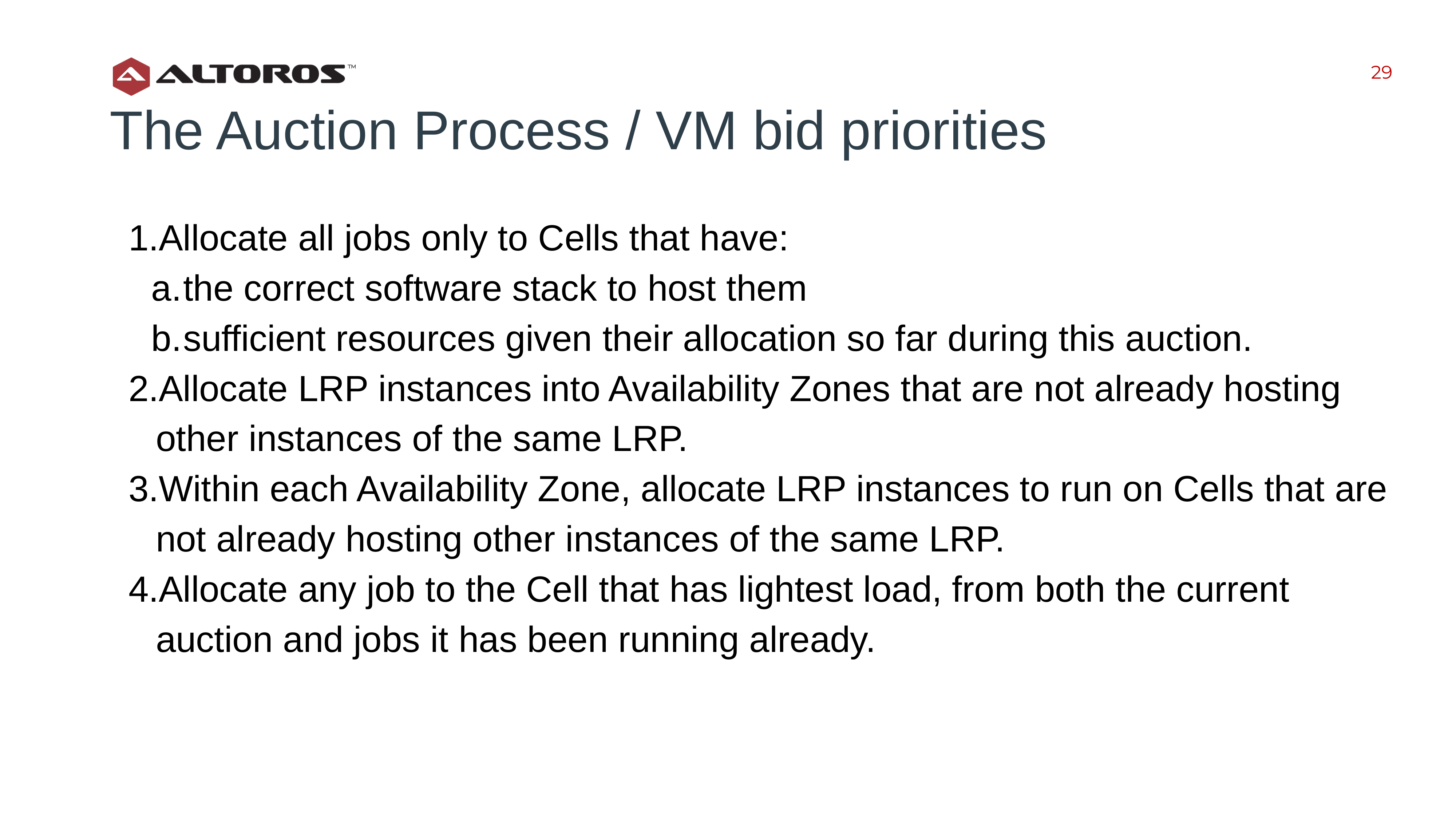

29
29
The Auction Process / VM bid priorities
Allocate all jobs only to Cells that have:
the correct software stack to host them
sufficient resources given their allocation so far during this auction.
Allocate LRP instances into Availability Zones that are not already hosting other instances of the same LRP.
Within each Availability Zone, allocate LRP instances to run on Cells that are not already hosting other instances of the same LRP.
Allocate any job to the Cell that has lightest load, from both the current auction and jobs it has been running already.